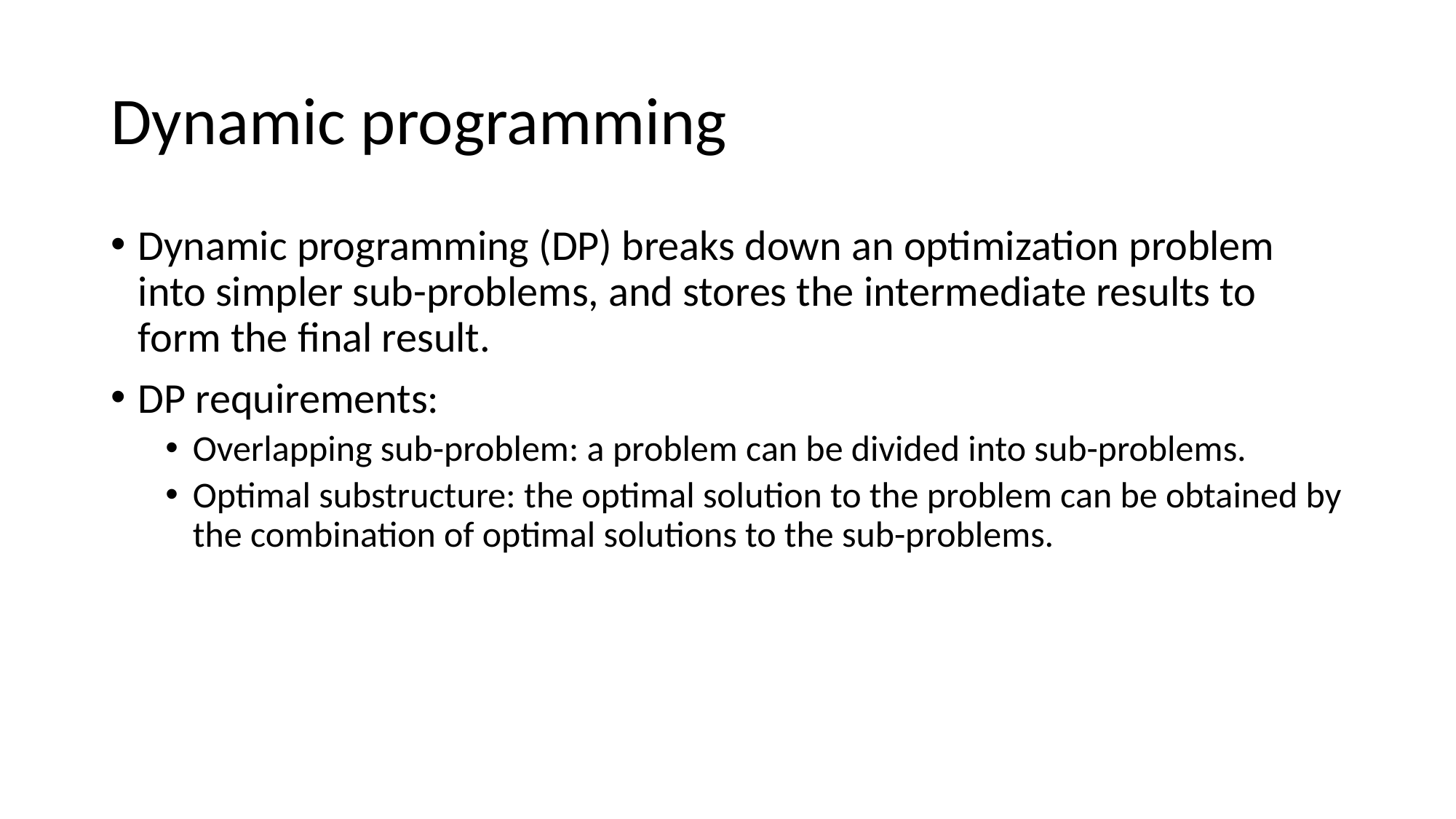

# Dynamic programming
Dynamic programming (DP) breaks down an optimization problem into simpler sub-problems, and stores the intermediate results to form the final result.
DP requirements:
Overlapping sub-problem: a problem can be divided into sub-problems.
Optimal substructure: the optimal solution to the problem can be obtained by the combination of optimal solutions to the sub-problems.